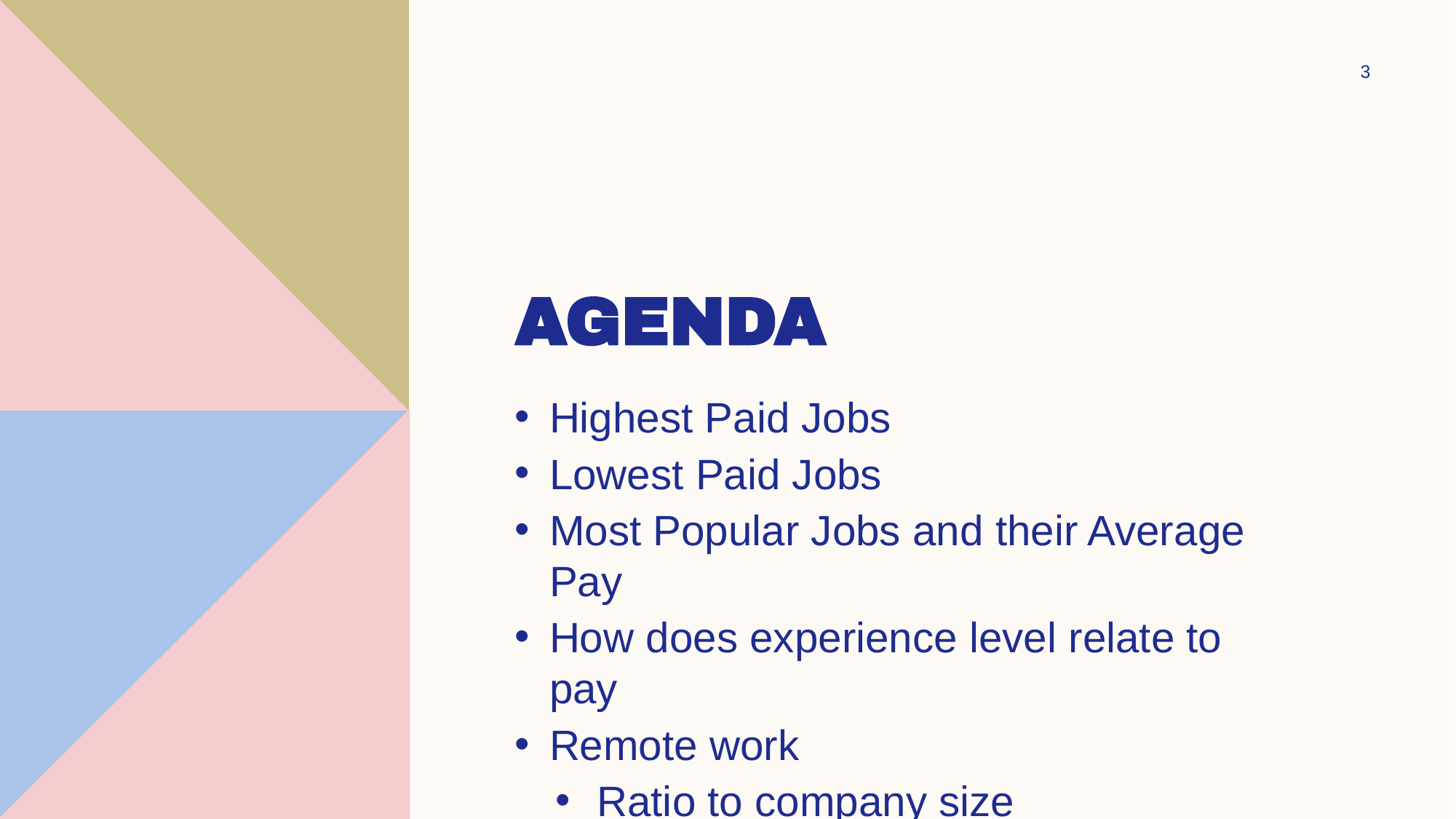

3
# Agenda
Highest Paid Jobs
Lowest Paid Jobs
Most Popular Jobs and their Average Pay
How does experience level relate to pay
Remote work
Ratio to company size